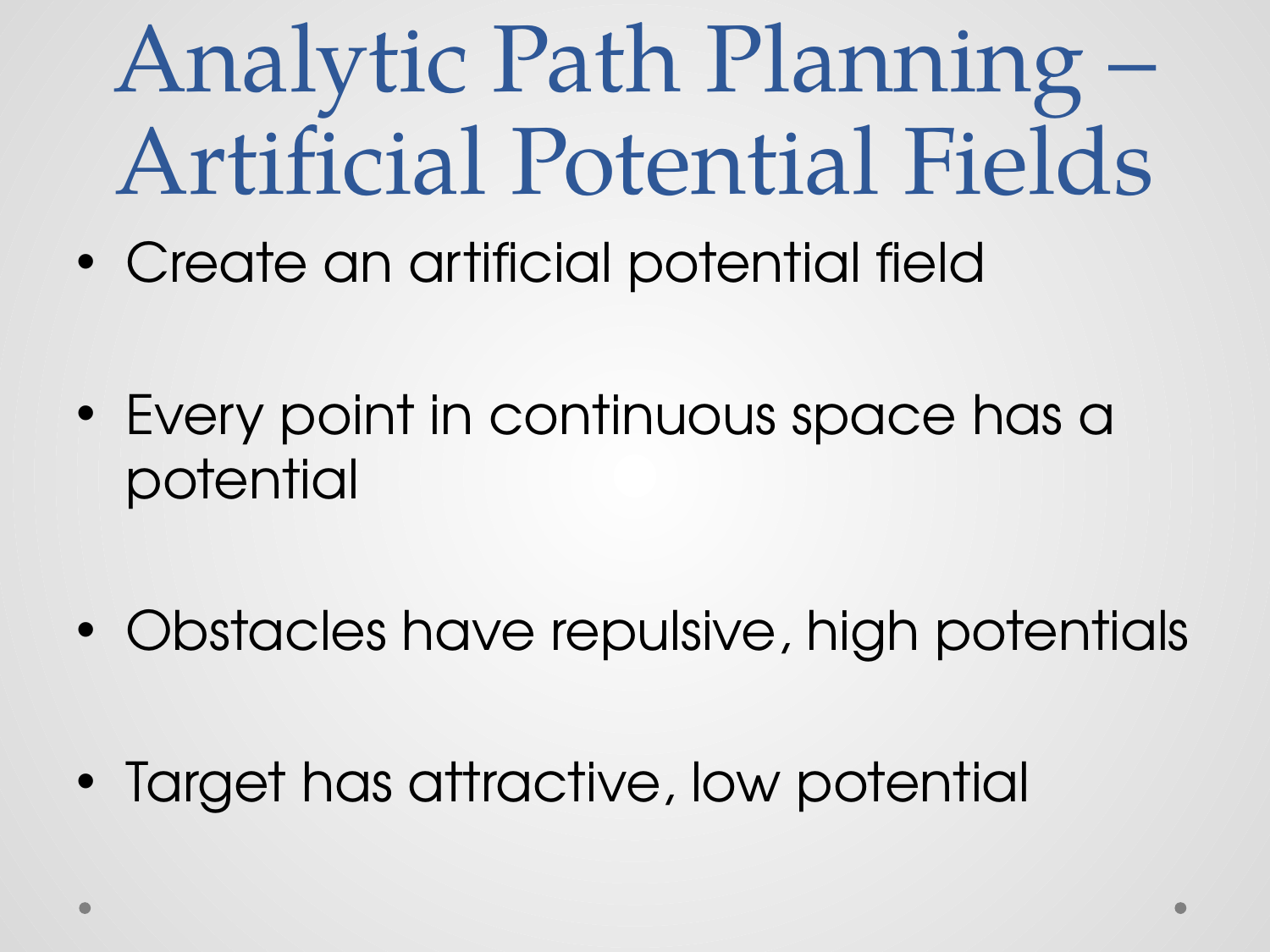

# Analytic Path Planning – Artificial Potential Fields
Create an artificial potential field

Every point in continuous space has a potential

Obstacles have repulsive, high potentials

Target has attractive, low potential